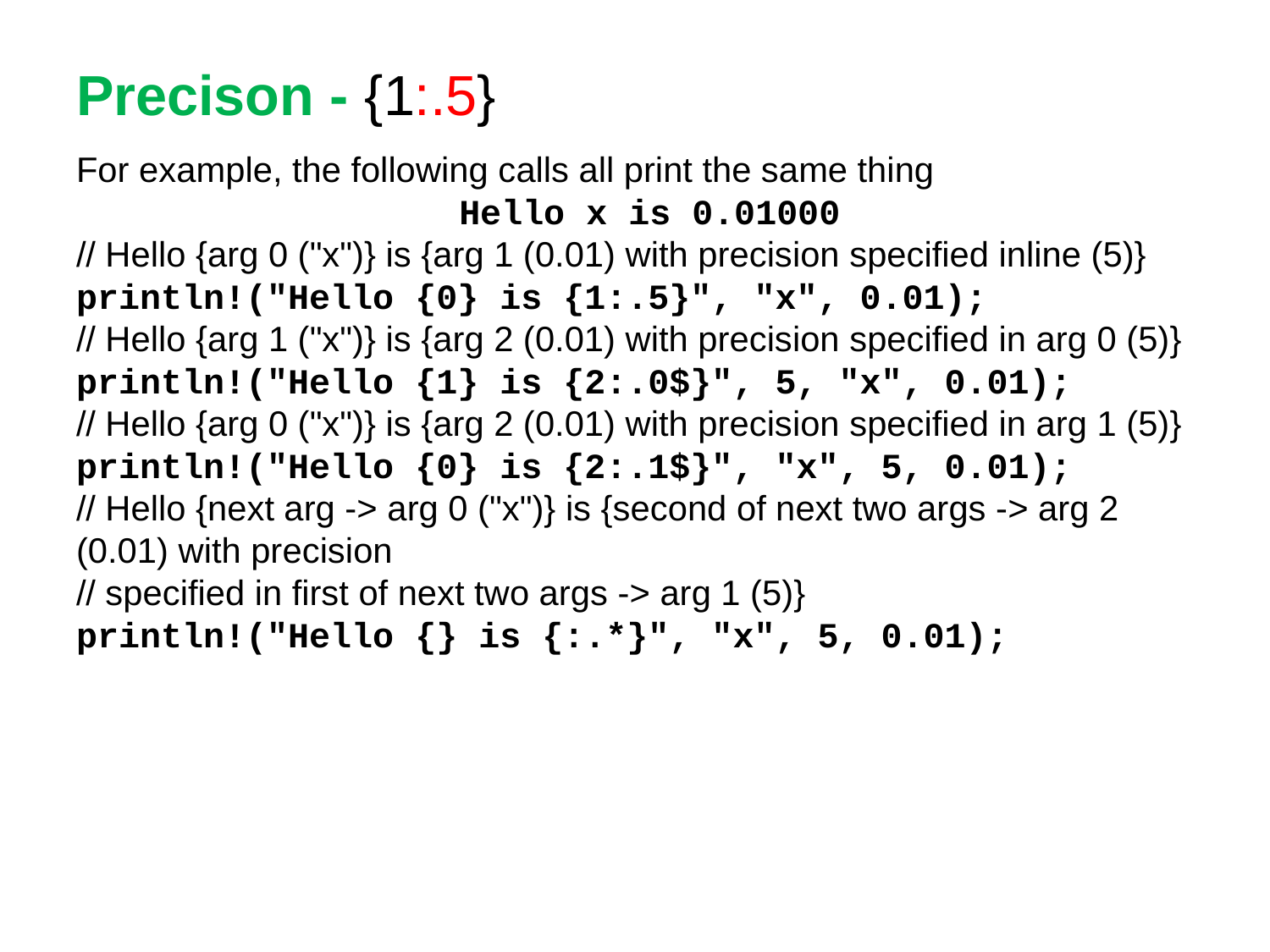

# Precison - {1:.5}
For example, the following calls all print the same thing
   Hello x is 0.01000
// Hello {arg 0 ("x")} is {arg 1 (0.01) with precision specified inline (5)} println!("Hello {0} is {1:.5}", "x", 0.01);
// Hello {arg 1 ("x")} is {arg 2 (0.01) with precision specified in arg 0 (5)} println!("Hello {1} is {2:.0$}", 5, "x", 0.01);
// Hello {arg 0 ("x")} is {arg 2 (0.01) with precision specified in arg 1 (5)} println!("Hello {0} is {2:.1$}", "x", 5, 0.01);
// Hello {next arg -> arg 0 ("x")} is {second of next two args -> arg 2 (0.01) with precision
// specified in first of next two args -> arg 1 (5)}
println!("Hello {} is {:.*}", "x", 5, 0.01);